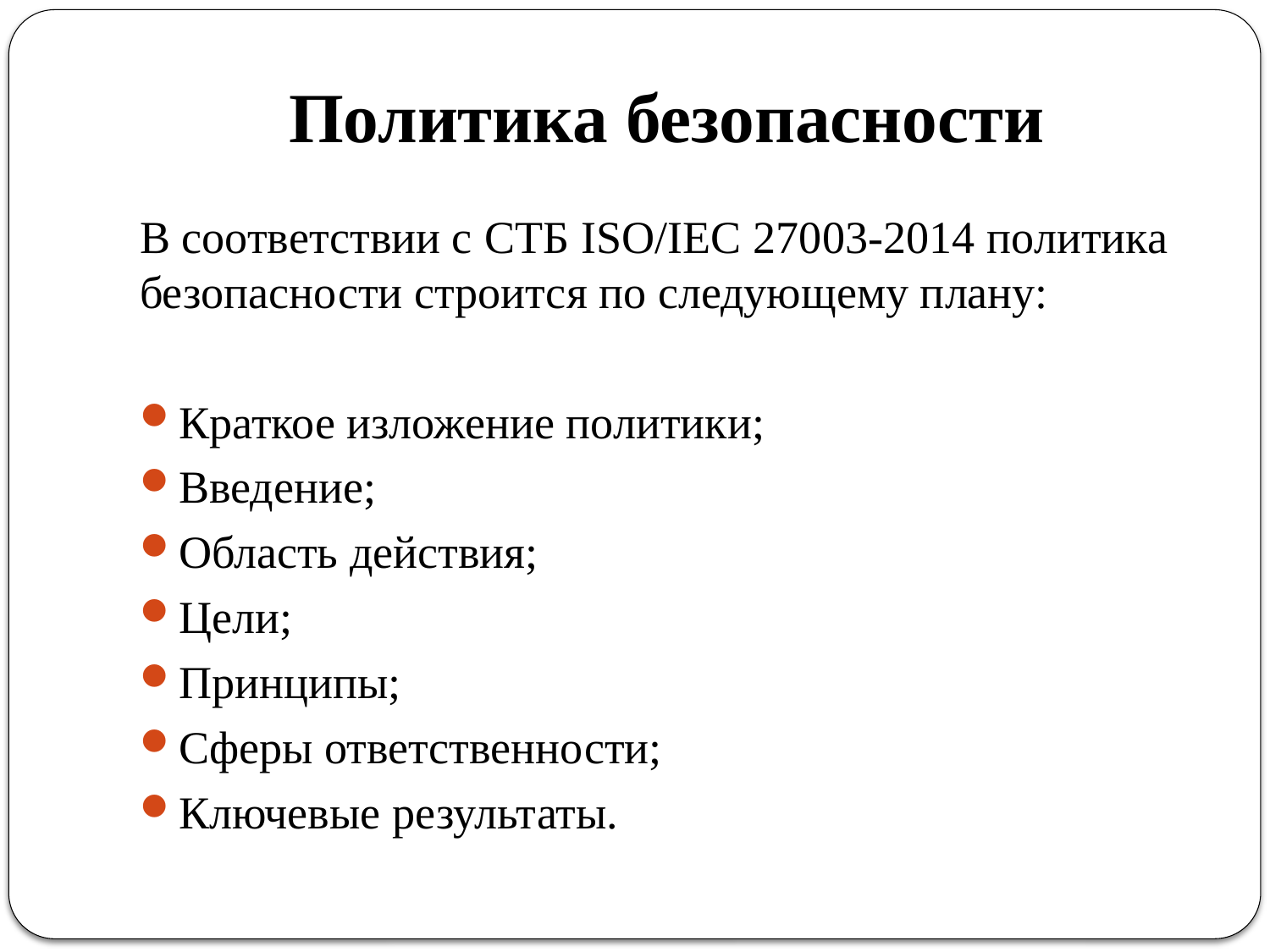

# Политика безопасности
В соответствии с СТБ ISO/IEC 27003-2014 политика безопасности строится по следующему плану:

Краткое изложение политики;
Введение;
Область действия;
Цели;
Принципы;
Сферы ответственности;
Ключевые результаты.